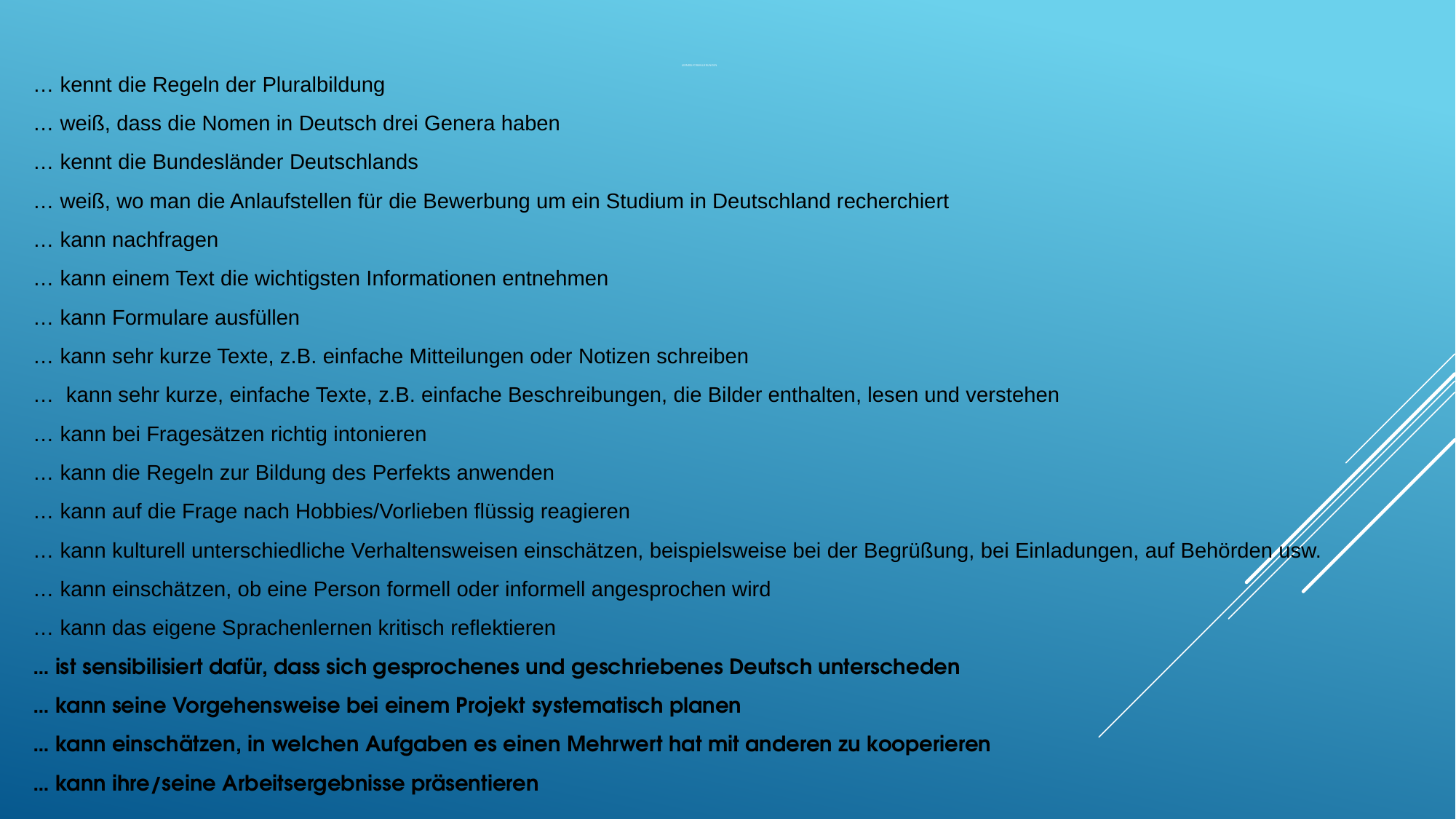

# Lernzielformulierungen
… kennt die Regeln der Pluralbildung
… weiß, dass die Nomen in Deutsch drei Genera haben
… kennt die Bundesländer Deutschlands
… weiß, wo man die Anlaufstellen für die Bewerbung um ein Studium in Deutschland recherchiert
… kann nachfragen
… kann einem Text die wichtigsten Informationen entnehmen
… kann Formulare ausfüllen
… kann sehr kurze Texte, z.B. einfache Mitteilungen oder Notizen schreiben
…  kann sehr kurze, einfache Texte, z.B. einfache Beschreibungen, die Bilder enthalten, lesen und verstehen
… kann bei Fragesätzen richtig intonieren
… kann die Regeln zur Bildung des Perfekts anwenden
… kann auf die Frage nach Hobbies/Vorlieben flüssig reagieren
… kann kulturell unterschiedliche Verhaltensweisen einschätzen, beispielsweise bei der Begrüßung, bei Einladungen, auf Behörden usw.
… kann einschätzen, ob eine Person formell oder informell angesprochen wird
… kann das eigene Sprachenlernen kritisch reflektieren
… ist sensibilisiert dafür, dass sich gesprochenes und geschriebenes Deutsch unterscheden
… kann seine Vorgehensweise bei einem Projekt systematisch planen
… kann einschätzen, in welchen Aufgaben es einen Mehrwert hat mit anderen zu kooperieren
… kann ihre/seine Arbeitsergebnisse präsentieren